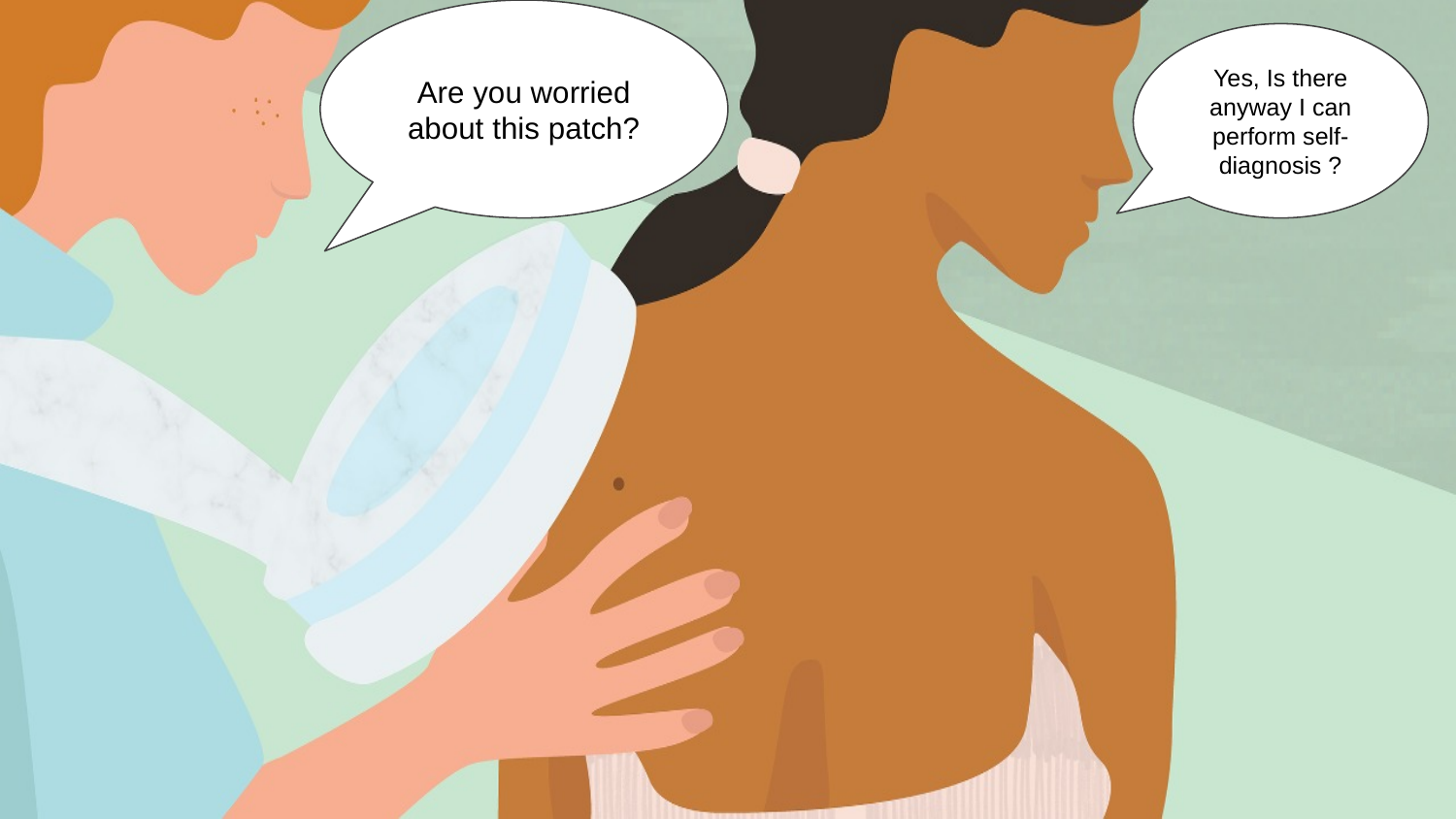

Are you worried about this patch?
Yes, Is there anyway I can perform self-diagnosis ?